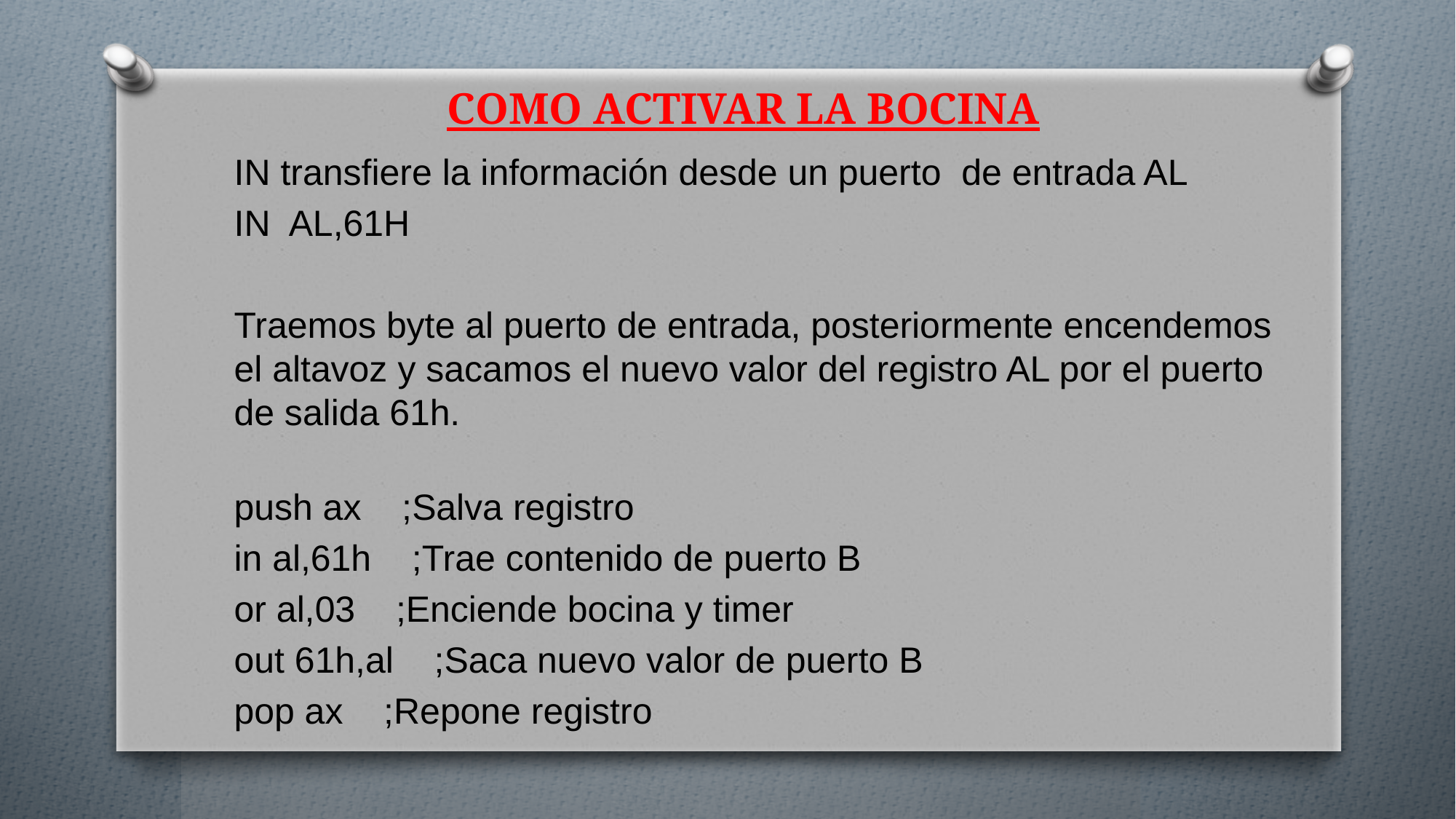

# COMO ACTIVAR LA BOCINA
IN transfiere la información desde un puerto  de entrada AL
IN  AL,61H

Traemos byte al puerto de entrada, posteriormente encendemos el altavoz y sacamos el nuevo valor del registro AL por el puerto de salida 61h.
push ax    ;Salva registro
in al,61h    ;Trae contenido de puerto B
or al,03    ;Enciende bocina y timer
out 61h,al    ;Saca nuevo valor de puerto B
pop ax    ;Repone registro